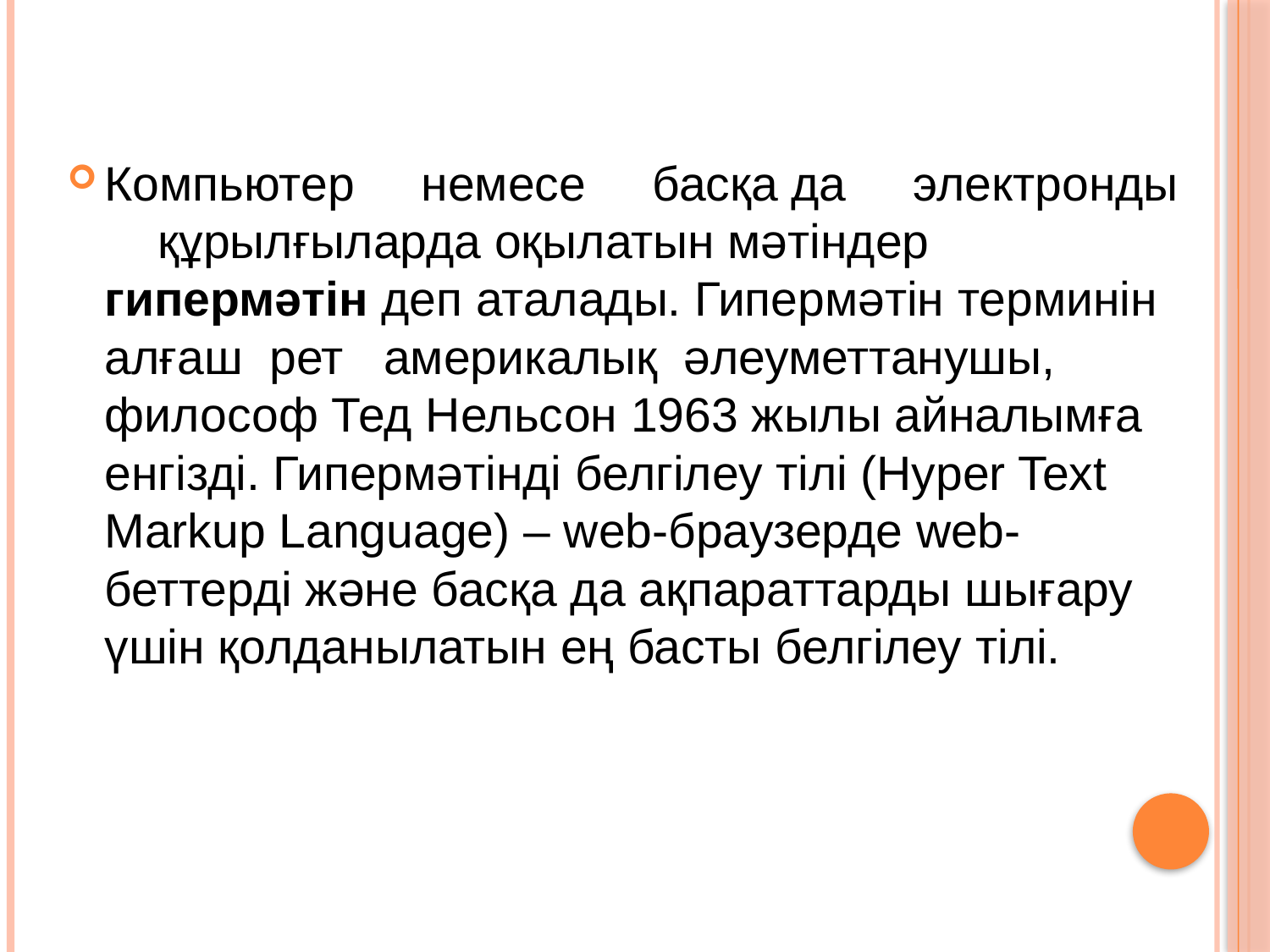

Компьютер     немесе     басқа да     электронды     құрылғыларда оқылатын мәтіндер гипермәтін деп аталады. Гипермәтін терминін  алғаш  рет   америкалық  әлеуметтанушы,  философ Тед Нельсон 1963 жылы айналымға енгізді. Гипермәтінді белгілеу тілі (Hyper Text Markup Language) – web-браузерде web-беттерді және басқа да ақпараттарды шығару үшін қолданылатын ең басты белгілеу тілі.